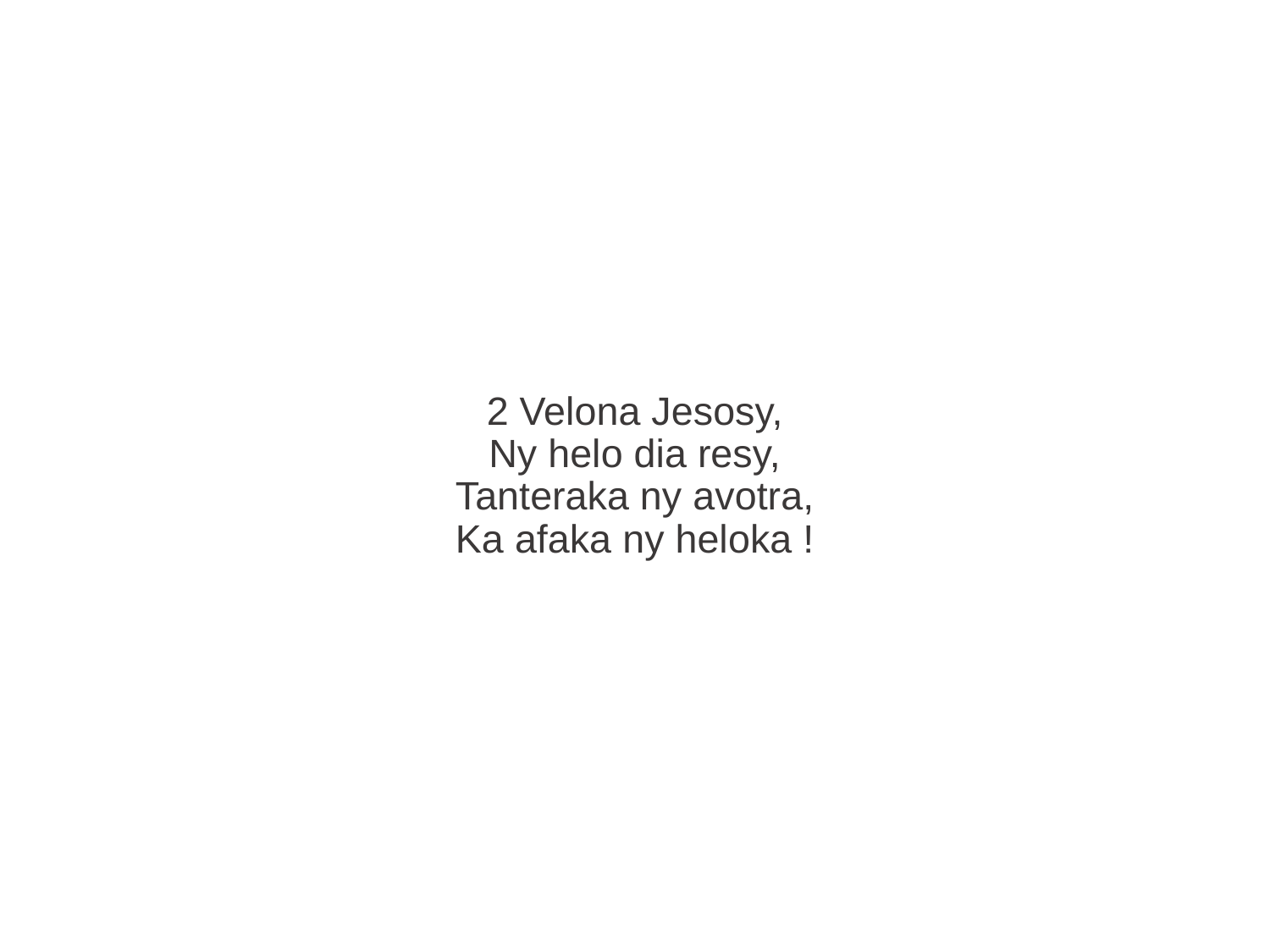

2 Velona Jesosy,
Ny helo dia resy,
Tanteraka ny avotra,
Ka afaka ny heloka !